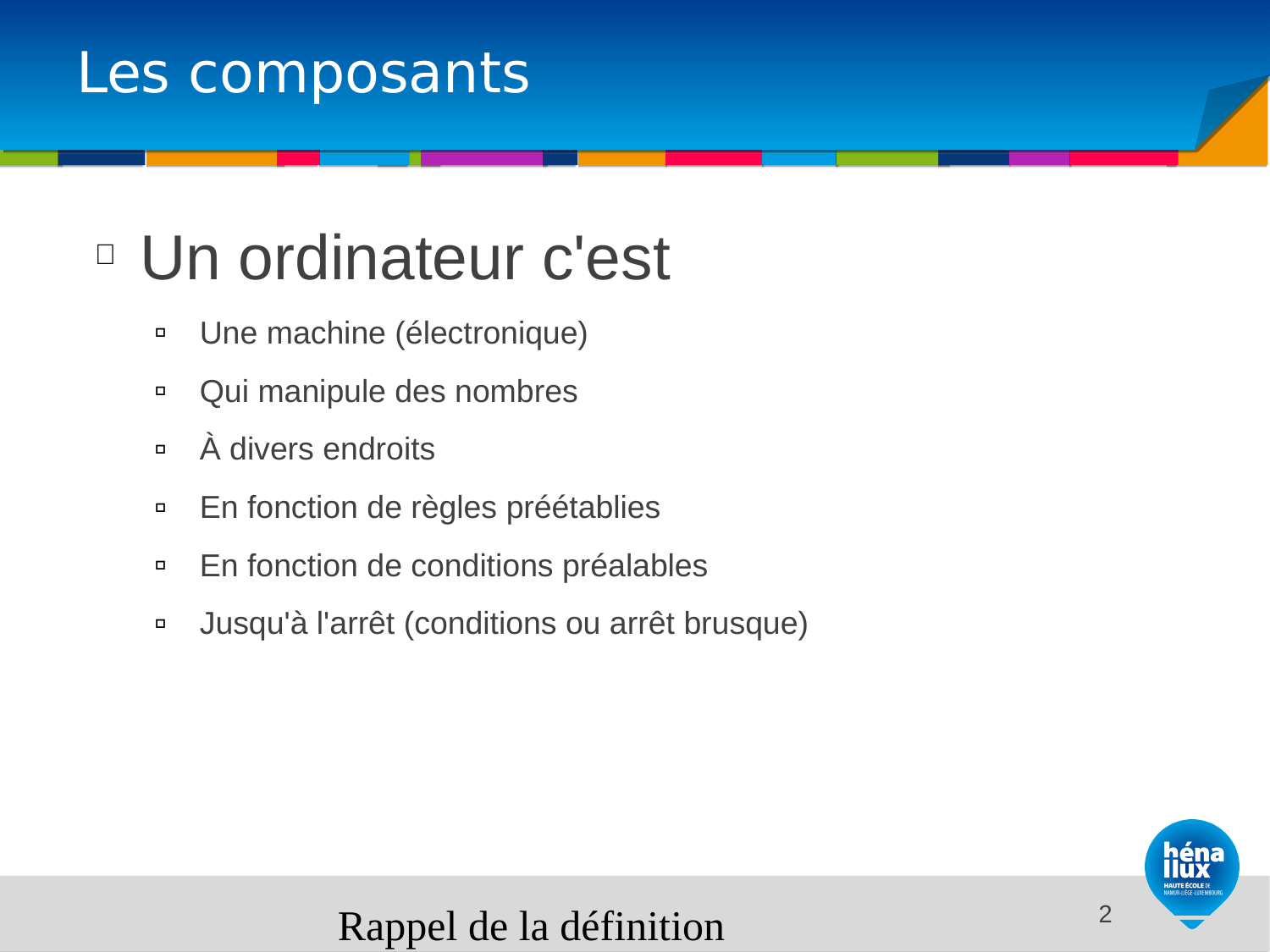

# Les composants
Un ordinateur c'est
Une machine (électronique)
Qui manipule des nombres
À divers endroits
En fonction de règles préétablies
En fonction de conditions préalables
Jusqu'à l'arrêt (conditions ou arrêt brusque)

Rappel de la définition
2